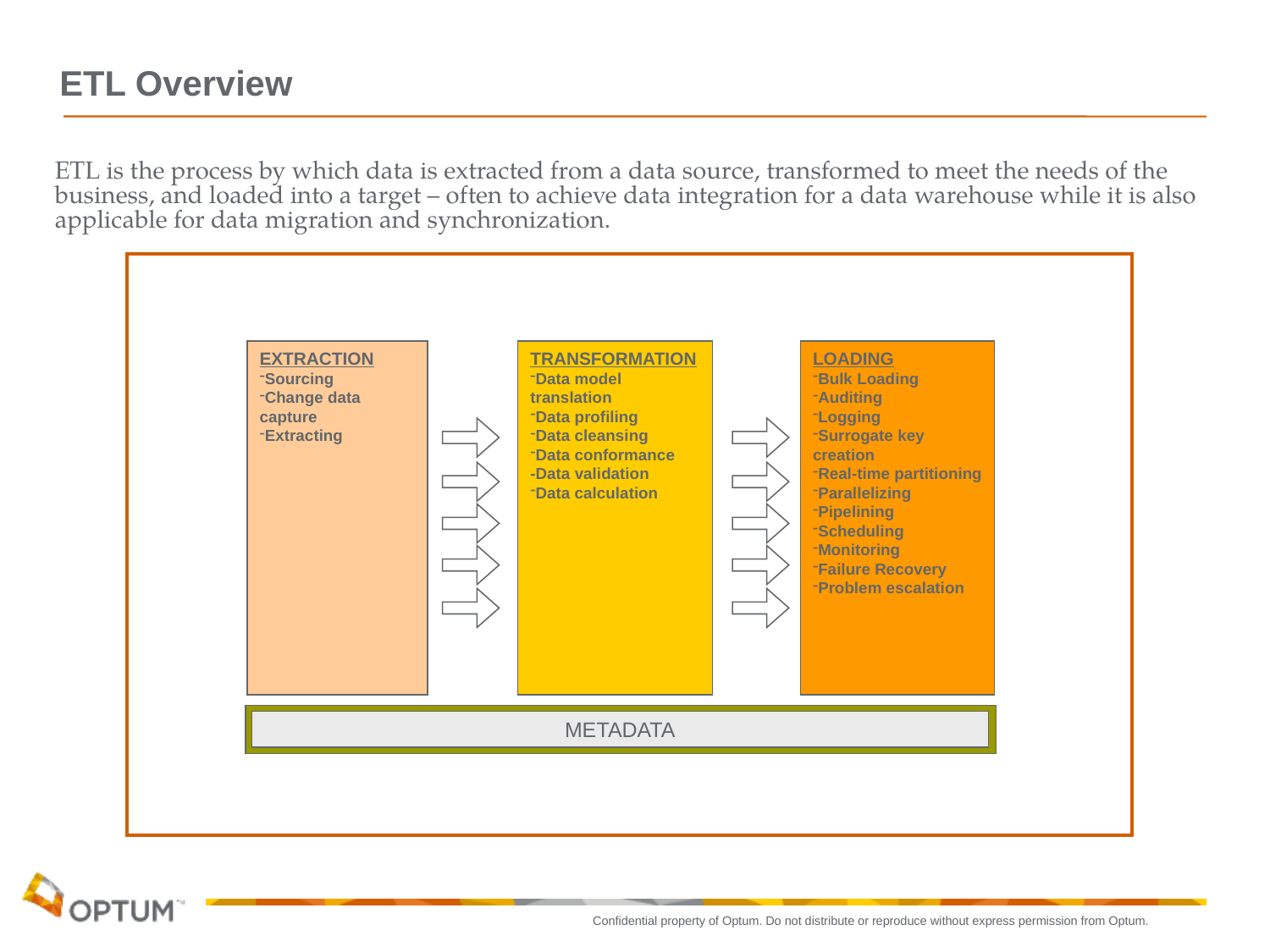

# ETL Overview
ETL is the process by which data is extracted from a data source, transformed to meet the needs of the business, and loaded into a target – often to achieve data integration for a data warehouse while it is also applicable for data migration and synchronization.

TRANSFORMATION
Data model translation
Data profiling
Data cleansing
Data conformance
-Data validation
Data calculation
LOADING
Bulk Loading
Auditing
Logging
Surrogate key creation
Real-time partitioning
Parallelizing
Pipelining
Scheduling
Monitoring
Failure Recovery
Problem escalation
EXTRACTION
Sourcing
Change data capture
Extracting

METADATA
2